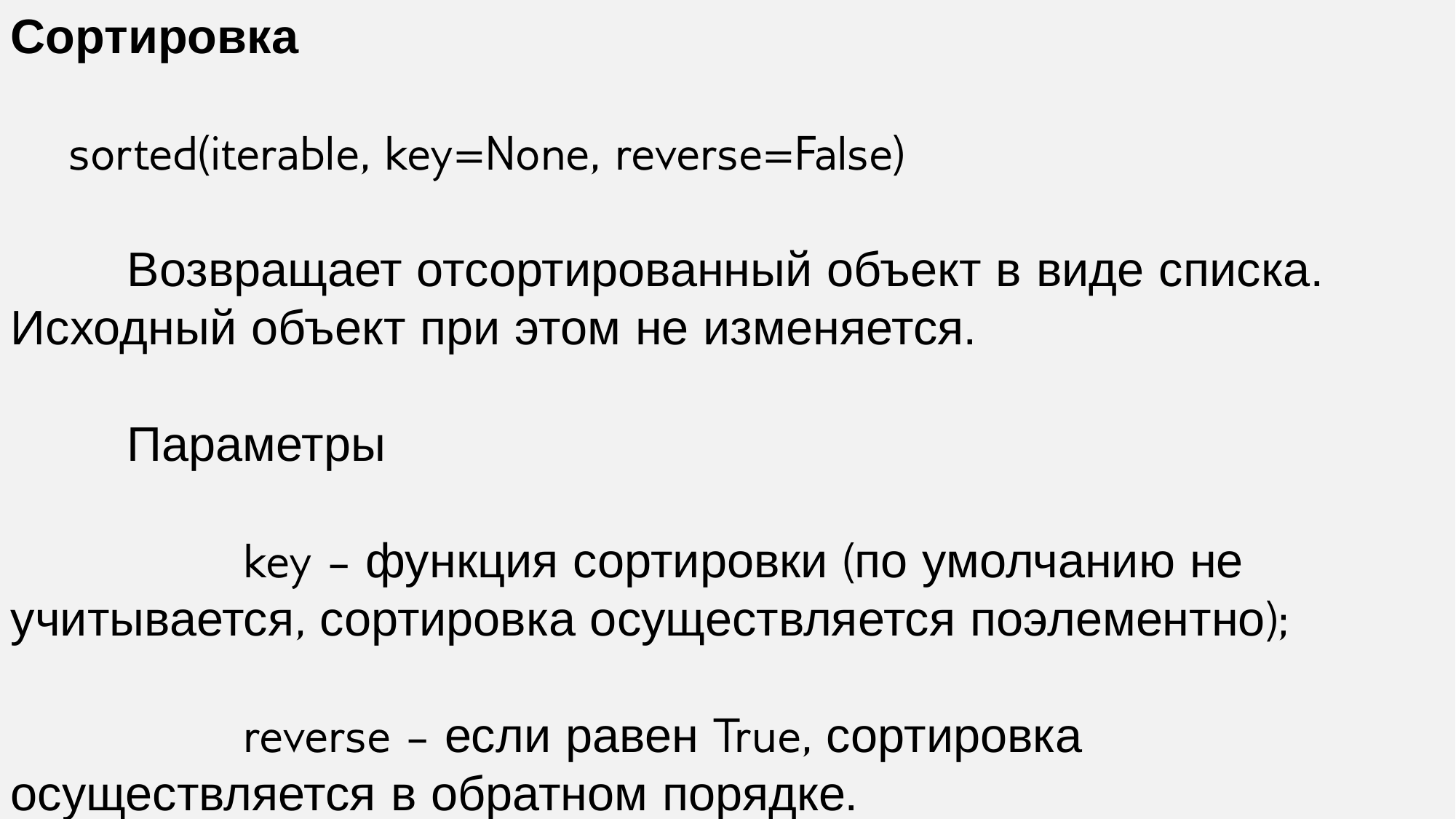

Сортировка

    sorted(iterable, key=None, reverse=False)

        Возвращает отсортированный объект в виде списка. Исходный объект при этом не изменяется.

        Параметры

                key – функция сортировки (по умолчанию не учитывается, сортировка осуществляется поэлементно);

                reverse – если равен True, сортировка осуществляется в обратном порядке.